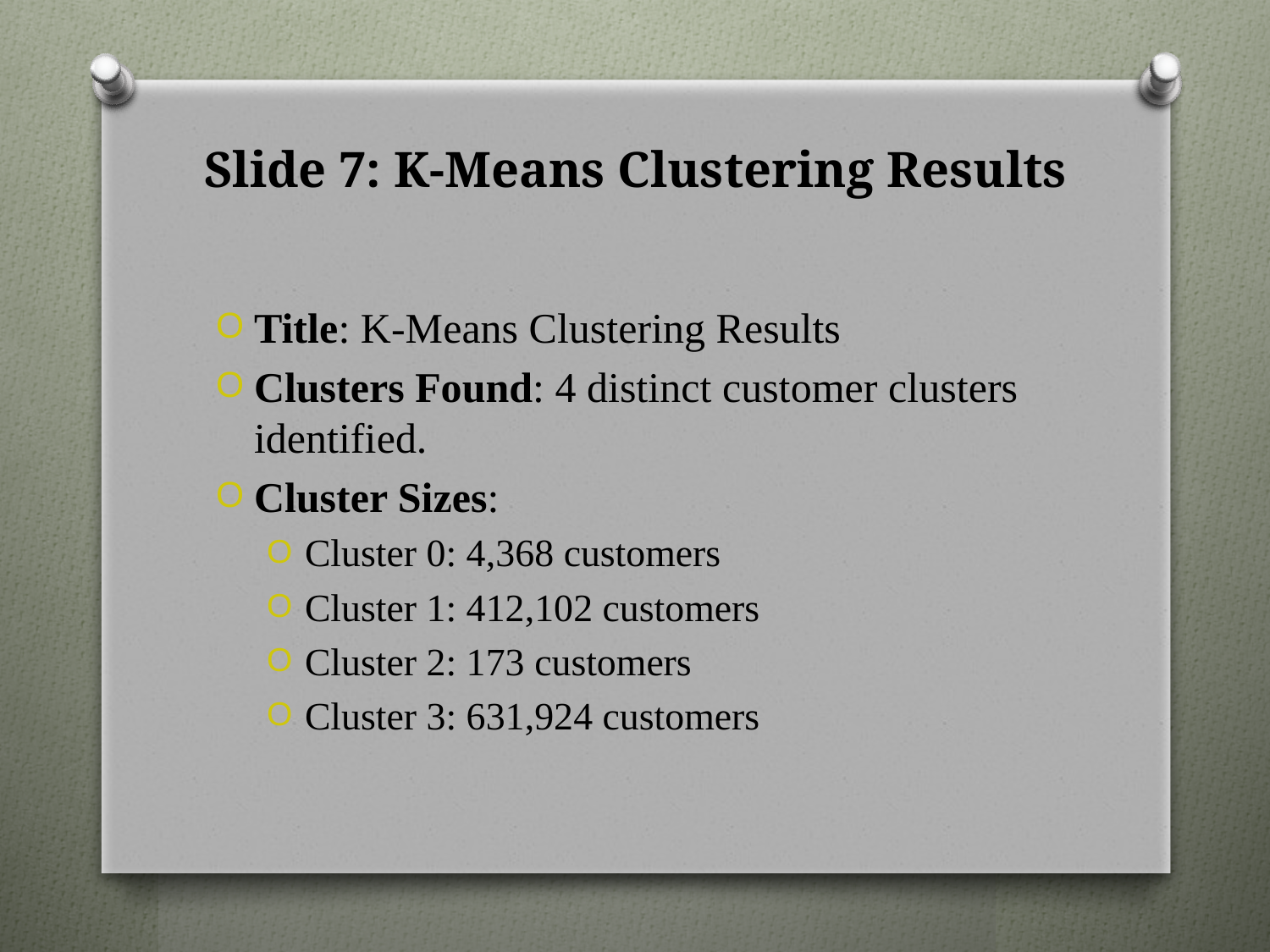

# Slide 7: K-Means Clustering Results
Title: K-Means Clustering Results
Clusters Found: 4 distinct customer clusters identified.
Cluster Sizes:
Cluster 0: 4,368 customers
Cluster 1: 412,102 customers
Cluster 2: 173 customers
Cluster 3: 631,924 customers